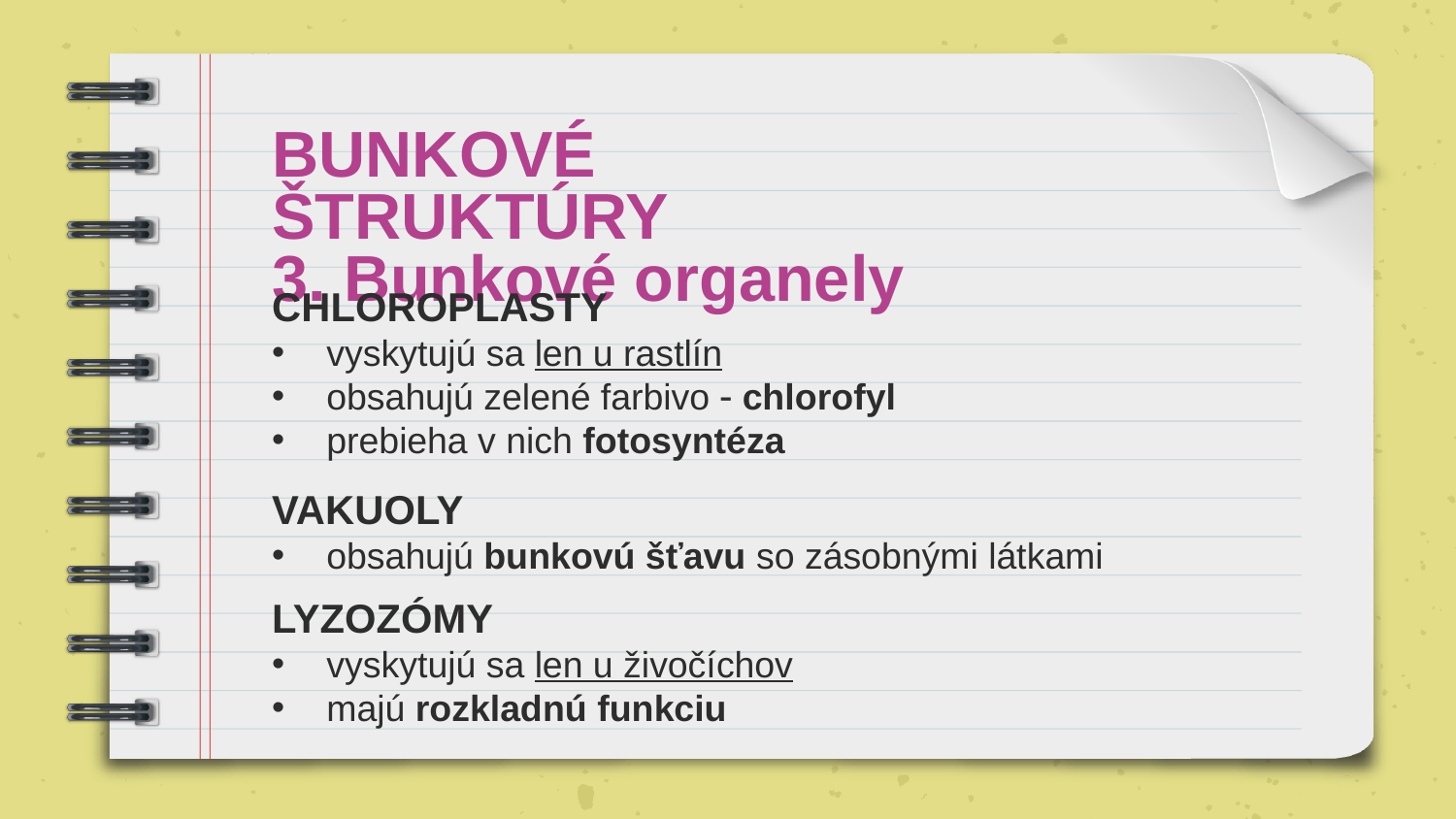

# BUNKOVÉ ŠTRUKTÚRY 3. Bunkové organely
CHLOROPLASTY
vyskytujú sa len u rastlín
obsahujú zelené farbivo − chlorofyl
prebieha v nich fotosyntéza
VAKUOLY
obsahujú bunkovú šťavu so zásobnými látkami
LYZOZÓMY
vyskytujú sa len u živočíchov
majú rozkladnú funkciu